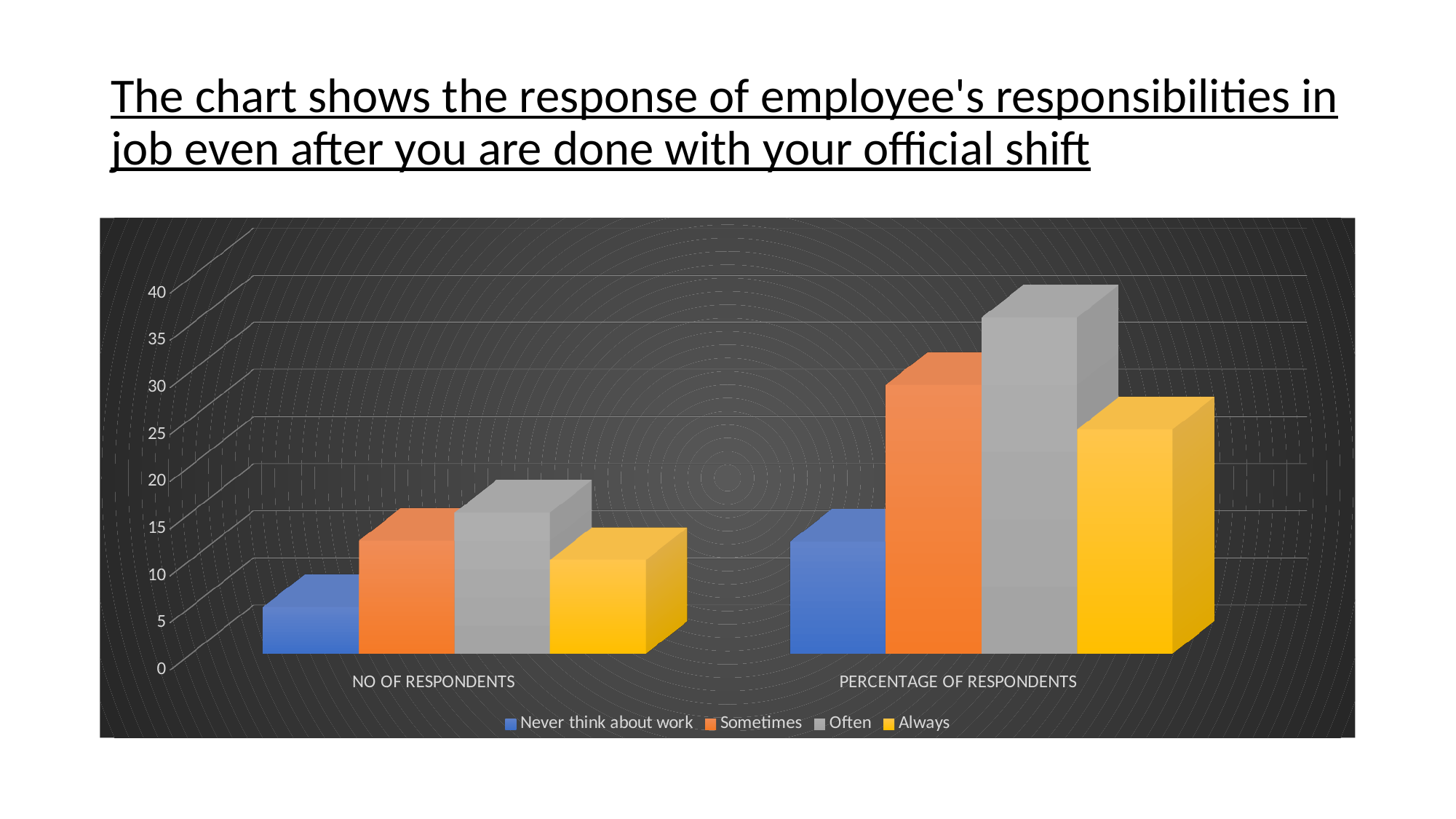

# The chart shows the response of employee's responsibilities in job even after you are done with your official shift

[unsupported chart]